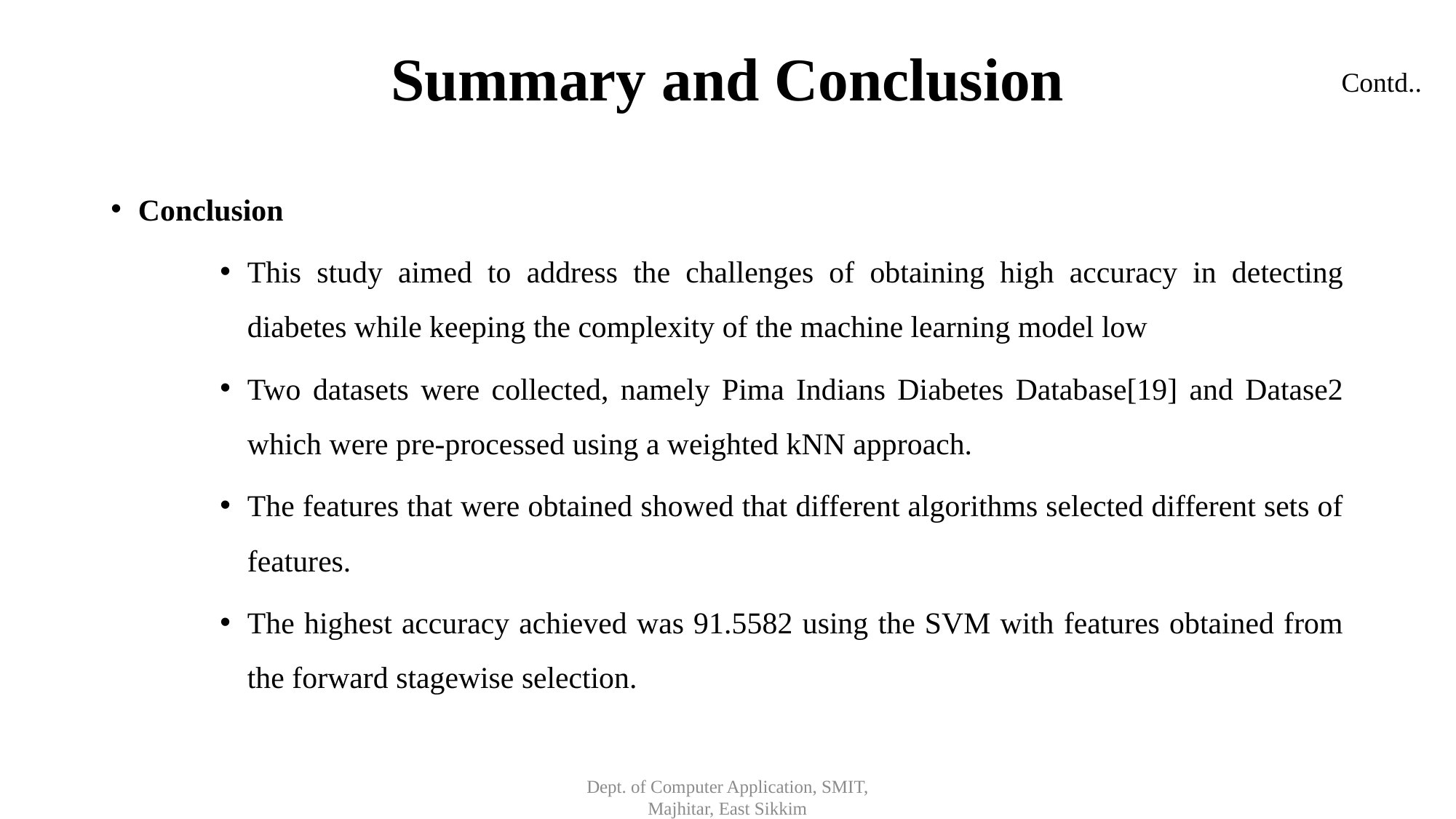

# Summary and Conclusion
Contd..
Conclusion
This study aimed to address the challenges of obtaining high accuracy in detecting diabetes while keeping the complexity of the machine learning model low
Two datasets were collected, namely Pima Indians Diabetes Database[19] and Datase2 which were pre-processed using a weighted kNN approach.
The features that were obtained showed that different algorithms selected different sets of features.
The highest accuracy achieved was 91.5582 using the SVM with features obtained from the forward stagewise selection.

Dept. of Computer Application, SMIT, Majhitar, East Sikkim